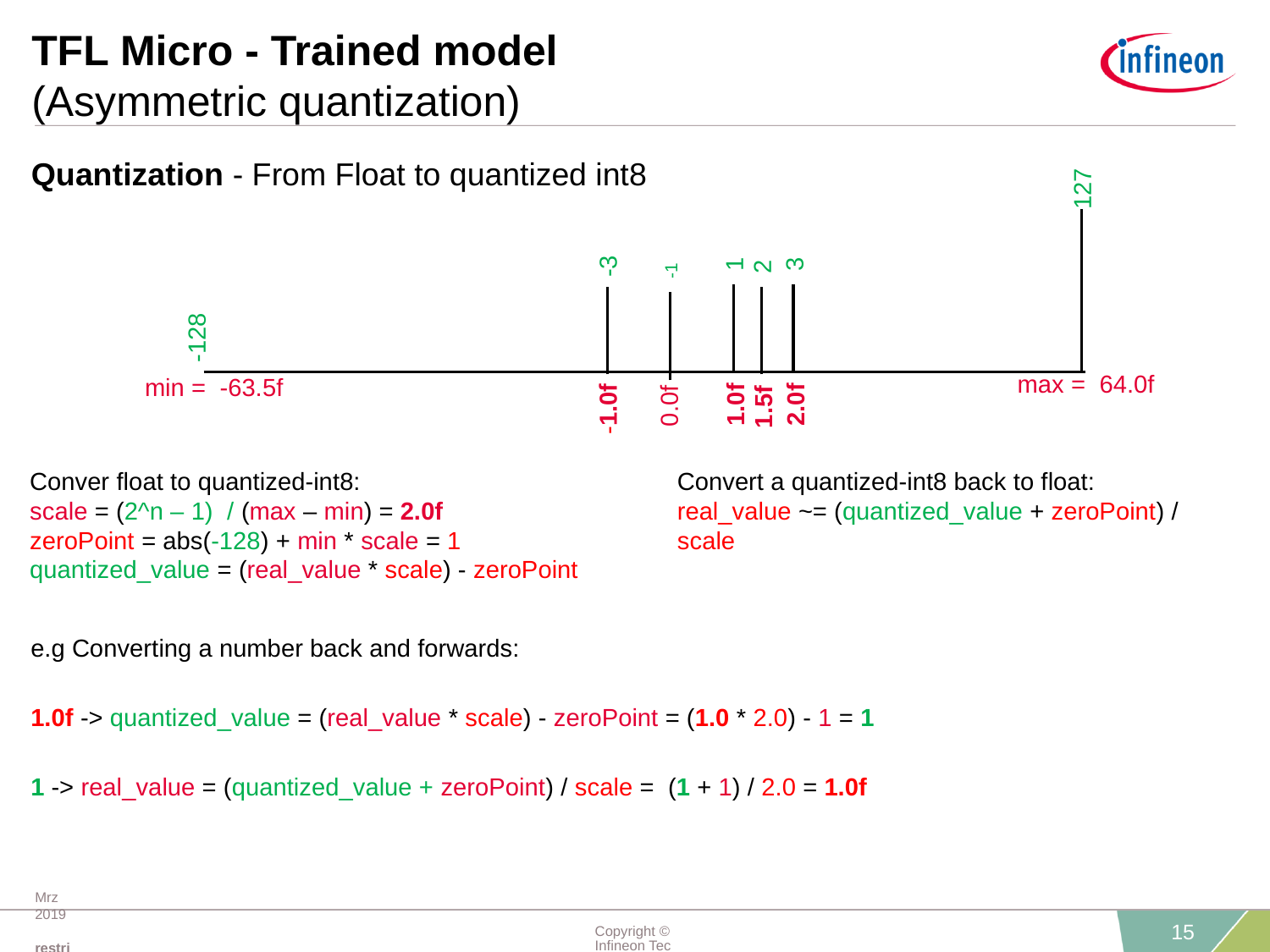

# TFL Micro - Trained model (Asymmetric quantization)
Quantization - From Float to quantized int8
127
1
3
-3
2
-1
-128
max =  64.0f
min =  -63.5f
  0.0f
  1.0f
  2.0f
  1.5f
  -1.0f
Conver float to quantized-int8:
scale = (2^n – 1)  / (max – min) = 2.0f
zeroPoint = abs(-128) + min * scale = 1
quantized_value = (real_value * scale) - zeroPoint
Convert a quantized-int8 back to float:
real_value ~= (quantized_value + zeroPoint) / scale

e.g Converting a number back and forwards:

1.0f -> quantized_value = (real_value * scale) - zeroPoint = (1.0 * 2.0) - 1 = 1

1 -> real_value = (quantized_value + zeroPoint) / scale =  (1 + 1) / 2.0 = 1.0f
Mrz 2019             restricted
Copyright © Infineon Technologies AG 2019. All rights reserved.
15